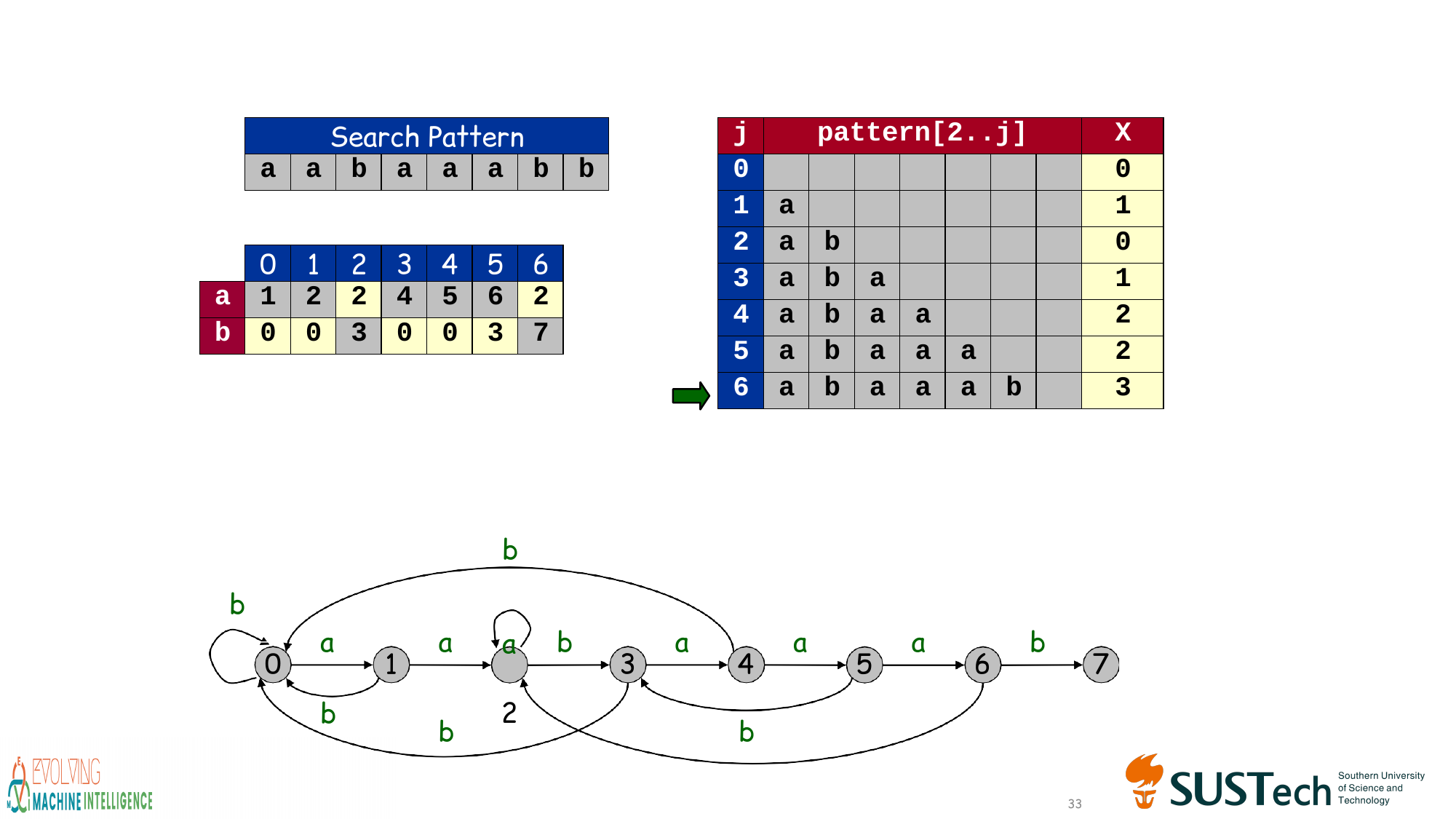

| Search Pattern |  |  |  |  |  |  |  |
| --- | --- | --- | --- | --- | --- | --- | --- |
| a | a | b | a | a | a | b | b |
| j | pattern[2..j] |  |  |  |  |  |  | X |
| --- | --- | --- | --- | --- | --- | --- | --- | --- |
| 0 |  |  |  |  |  |  |  | 0 |
| 1 | a |  |  |  |  |  |  | 1 |
| 2 | a | b |  |  |  |  |  | 0 |
| 3 | a | b | a |  |  |  |  | 1 |
| 4 | a | b | a | a |  |  |  | 2 |
| 5 | a | b | a | a | a |  |  | 2 |
| 6 | a | b | a | a | a | b |  | 3 |
|  | 0 | 1 | 2 | 3 | 4 | 5 | 6 |
| --- | --- | --- | --- | --- | --- | --- | --- |
| a | 1 | 2 | 2 | 4 | 5 | 6 | 2 |
| b | 0 | 0 | 3 | 0 | 0 | 3 | 7 |

b  a

2

b
a
a
a
a
b
b
a
0
1
3
7
4
b  a
5
6
b
b
33